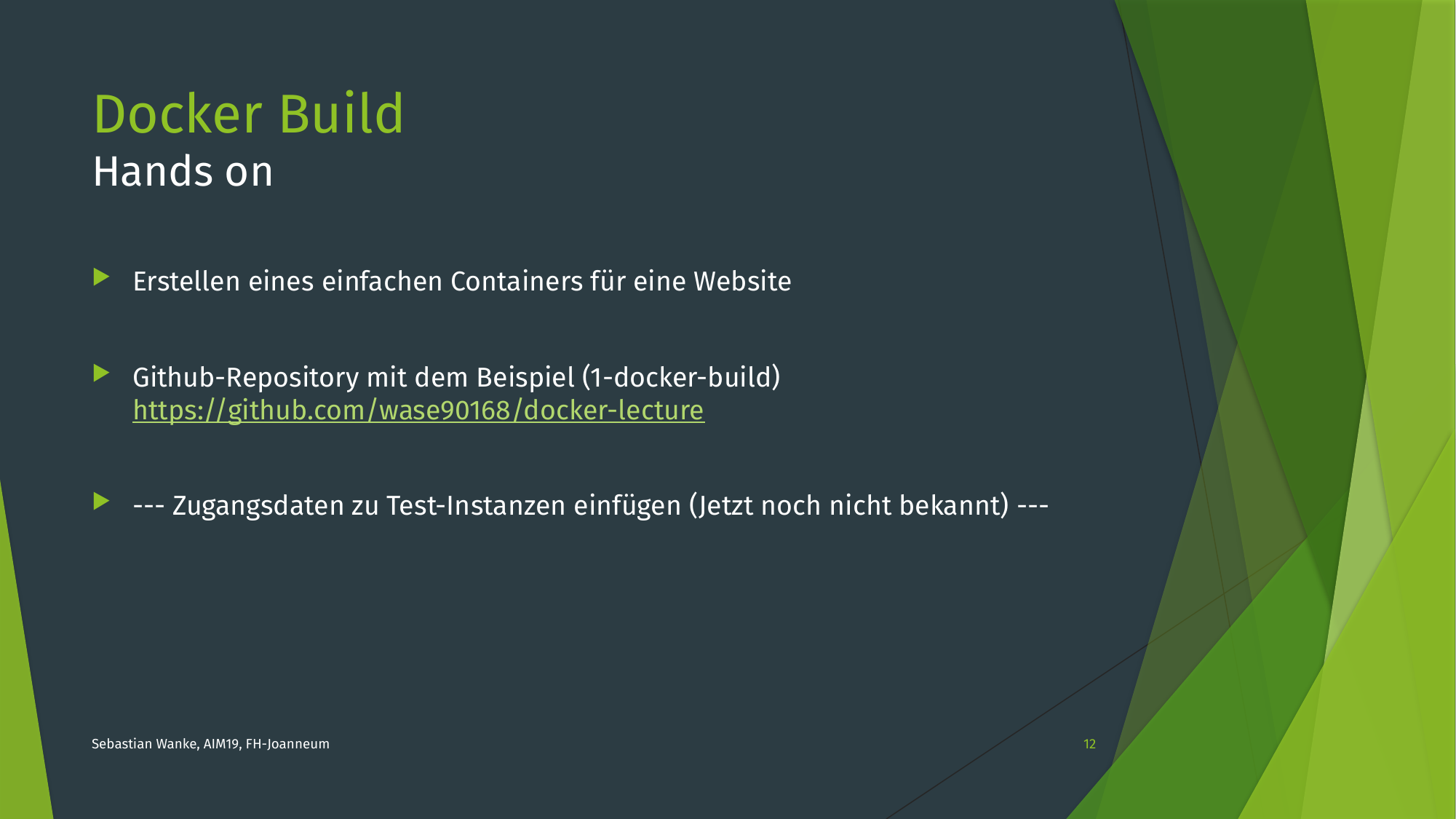

# Docker Build Hands on
Erstellen eines einfachen Containers für eine Website

Github-Repository mit dem Beispiel (1-docker-build)
https://github.com/wase90168/docker-lecture

--- Zugangsdaten zu Test-Instanzen einfügen (Jetzt noch nicht bekannt) ---
Sebastian Wanke, AIM19, FH-Joanneum
12